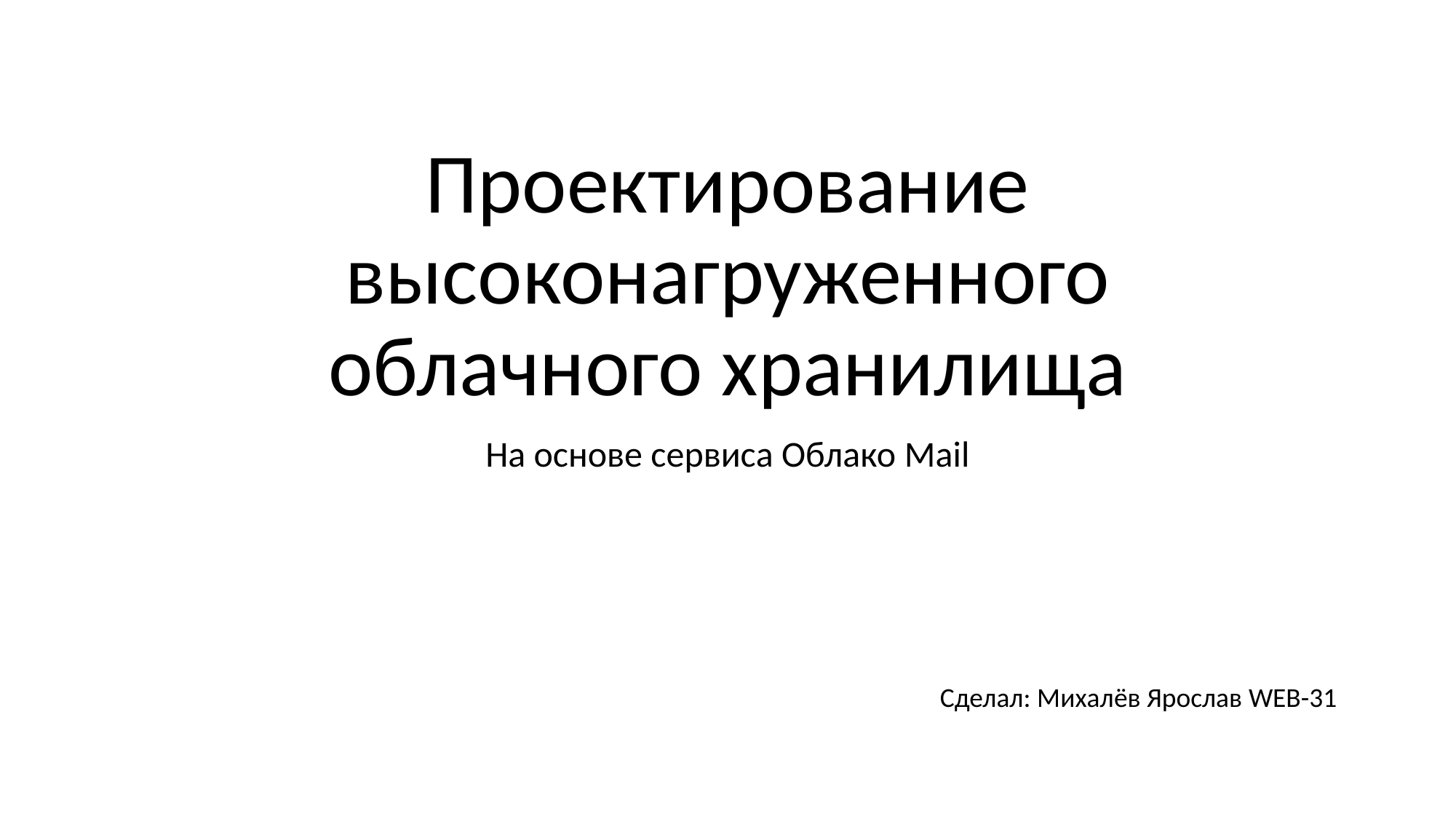

# Проектирование высоконагруженного облачного хранилища
На основе сервиса Облако Mail
Сделал: Михалёв Ярослав WEB-31